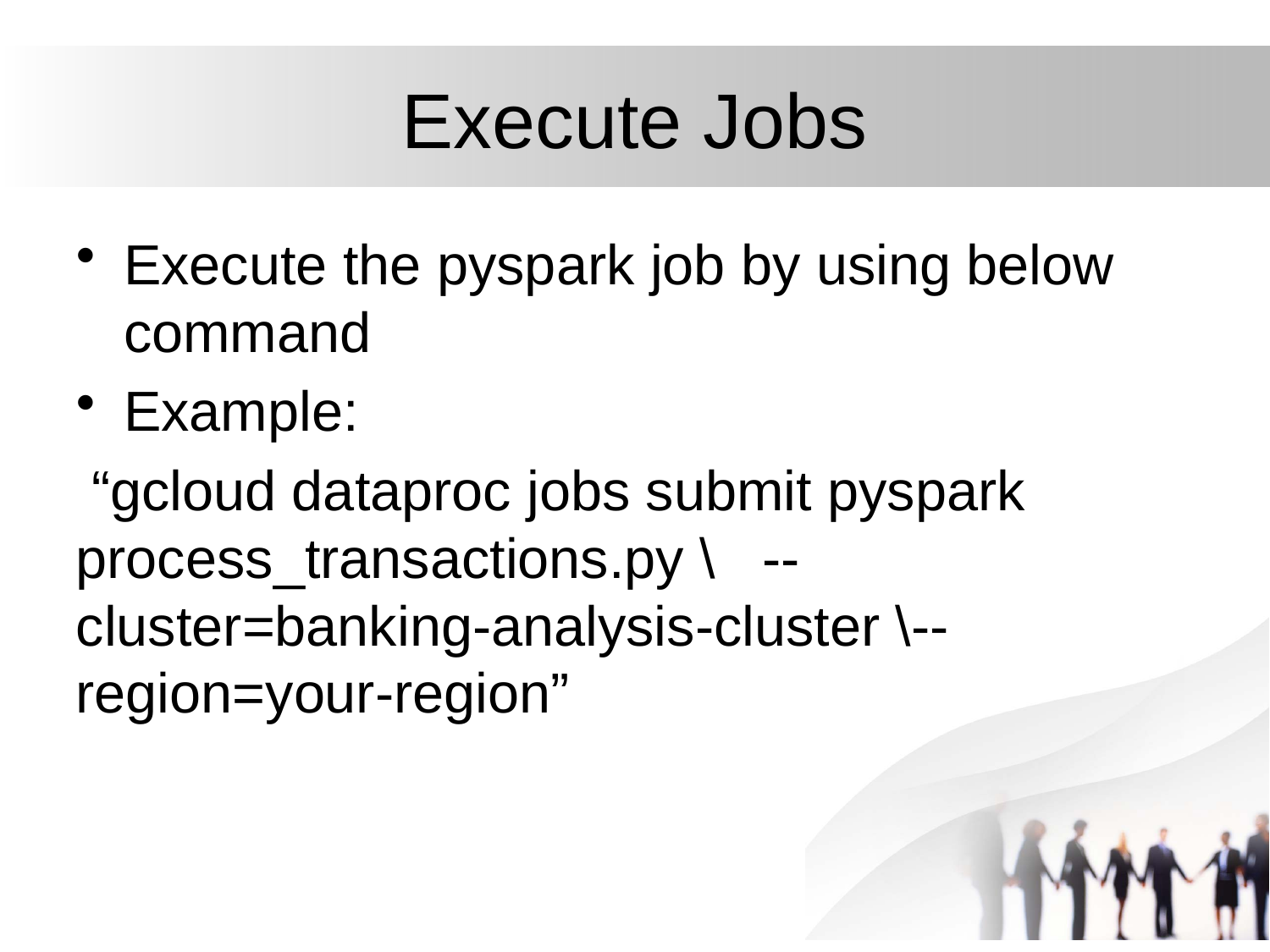

# Execute Jobs
Execute the pyspark job by using below command
Example:
 “gcloud dataproc jobs submit pyspark process_transactions.py \   --cluster=banking-analysis-cluster \--region=your-region”